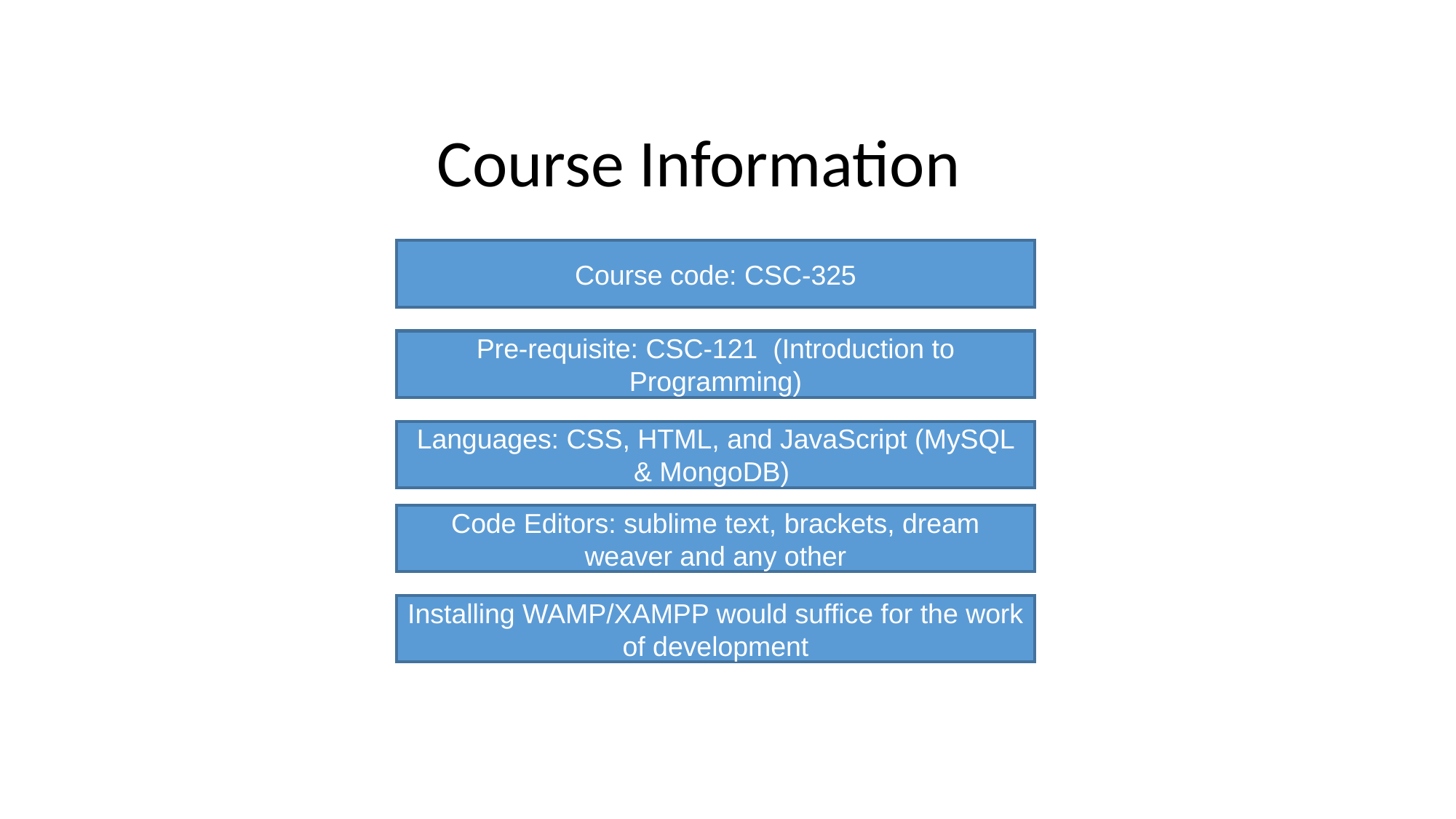

# Course Information
Course code: CSC-325
Pre-requisite: CSC-121  (Introduction to Programming)
Languages: CSS, HTML, and JavaScript (MySQL & MongoDB)
Code Editors: sublime text, brackets, dream weaver and any other
Installing WAMP/XAMPP would suffice for the work of development